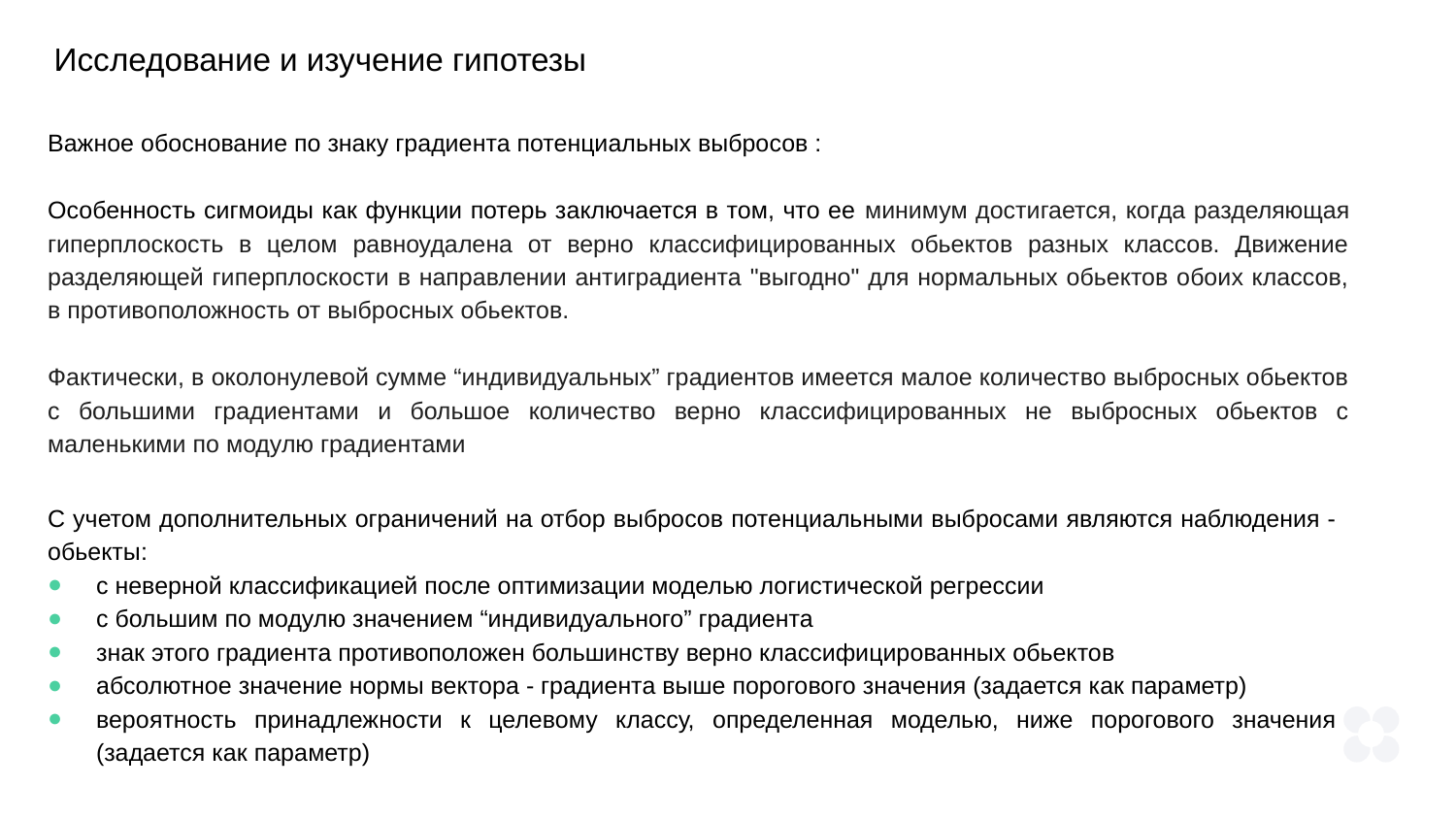

Исследование и изучение гипотезы
Важное обоснование по знаку градиента потенциальных выбросов :

Особенность сигмоиды как функции потерь заключается в том, что ее минимум достигается, когда разделяющая гиперплоскость в целом равноудалена от верно классифицированных обьектов разных классов. Движение разделяющей гиперплоскости в направлении антиградиента "выгодно" для нормальных обьектов обоих классов, в противоположность от выбросных обьектов.

Фактически, в околонулевой сумме “индивидуальных” градиентов имеется малое количество выбросных обьектов с большими градиентами и большое количество верно классифицированных не выбросных обьектов с маленькими по модулю градиентами

С учетом дополнительных ограничений на отбор выбросов потенциальными выбросами являются наблюдения - обьекты:
с неверной классификацией после оптимизации моделью логистической регрессии
с большим по модулю значением “индивидуального” градиента
знак этого градиента противоположен большинству верно классифицированных обьектов
абсолютное значение нормы вектора - градиента выше порогового значения (задается как параметр)
вероятность принадлежности к целевому классу, определенная моделью, ниже порогового значения (задается как параметр)